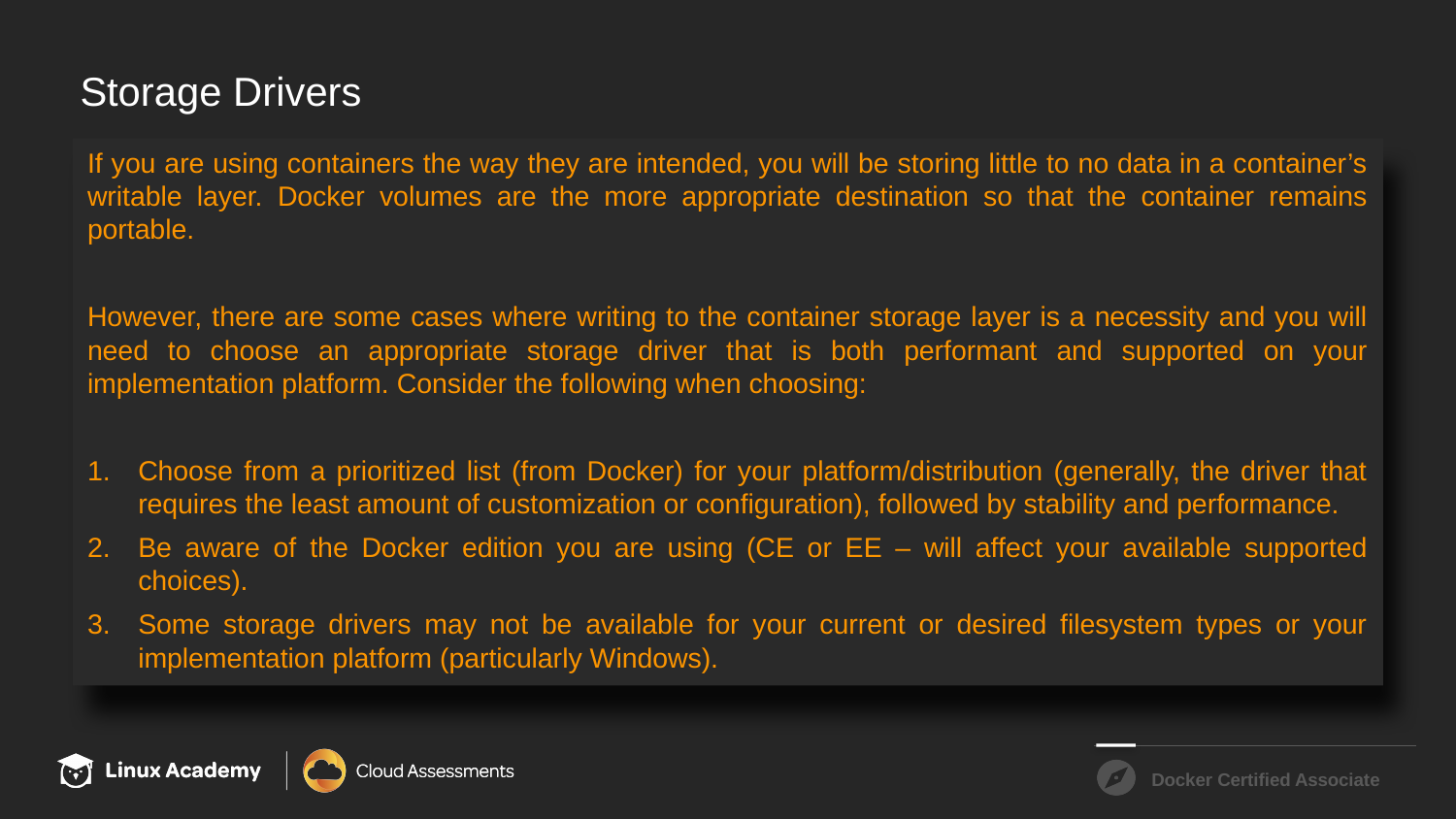

# Storage Drivers
If you are using containers the way they are intended, you will be storing little to no data in a container’s writable layer. Docker volumes are the more appropriate destination so that the container remains portable.

However, there are some cases where writing to the container storage layer is a necessity and you will need to choose an appropriate storage driver that is both performant and supported on your implementation platform. Consider the following when choosing:

Choose from a prioritized list (from Docker) for your platform/distribution (generally, the driver that requires the least amount of customization or configuration), followed by stability and performance.
Be aware of the Docker edition you are using (CE or EE – will affect your available supported choices).
Some storage drivers may not be available for your current or desired filesystem types or your implementation platform (particularly Windows).